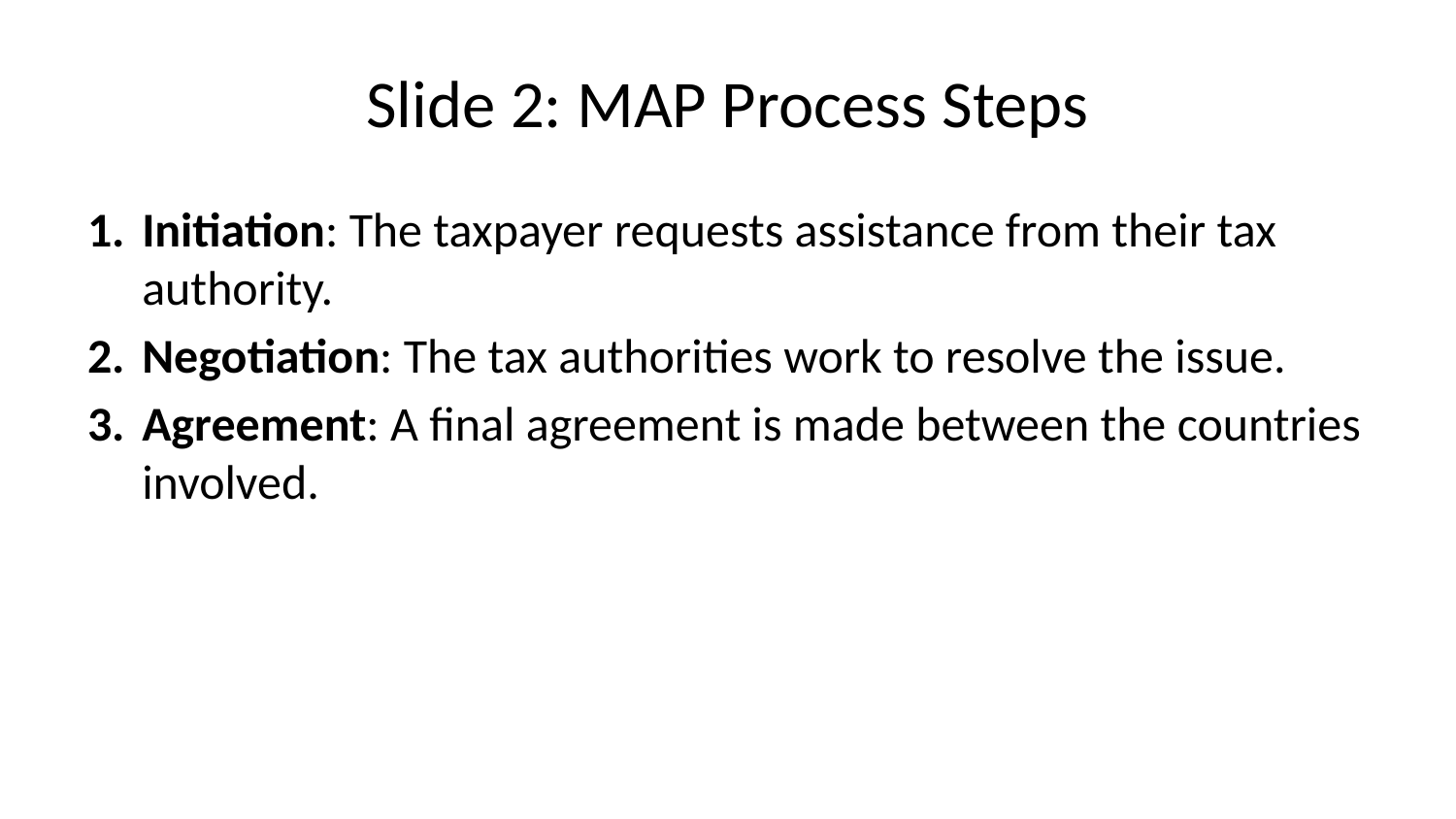

# Slide 2: MAP Process Steps
Initiation: The taxpayer requests assistance from their tax authority.
Negotiation: The tax authorities work to resolve the issue.
Agreement: A final agreement is made between the countries involved.